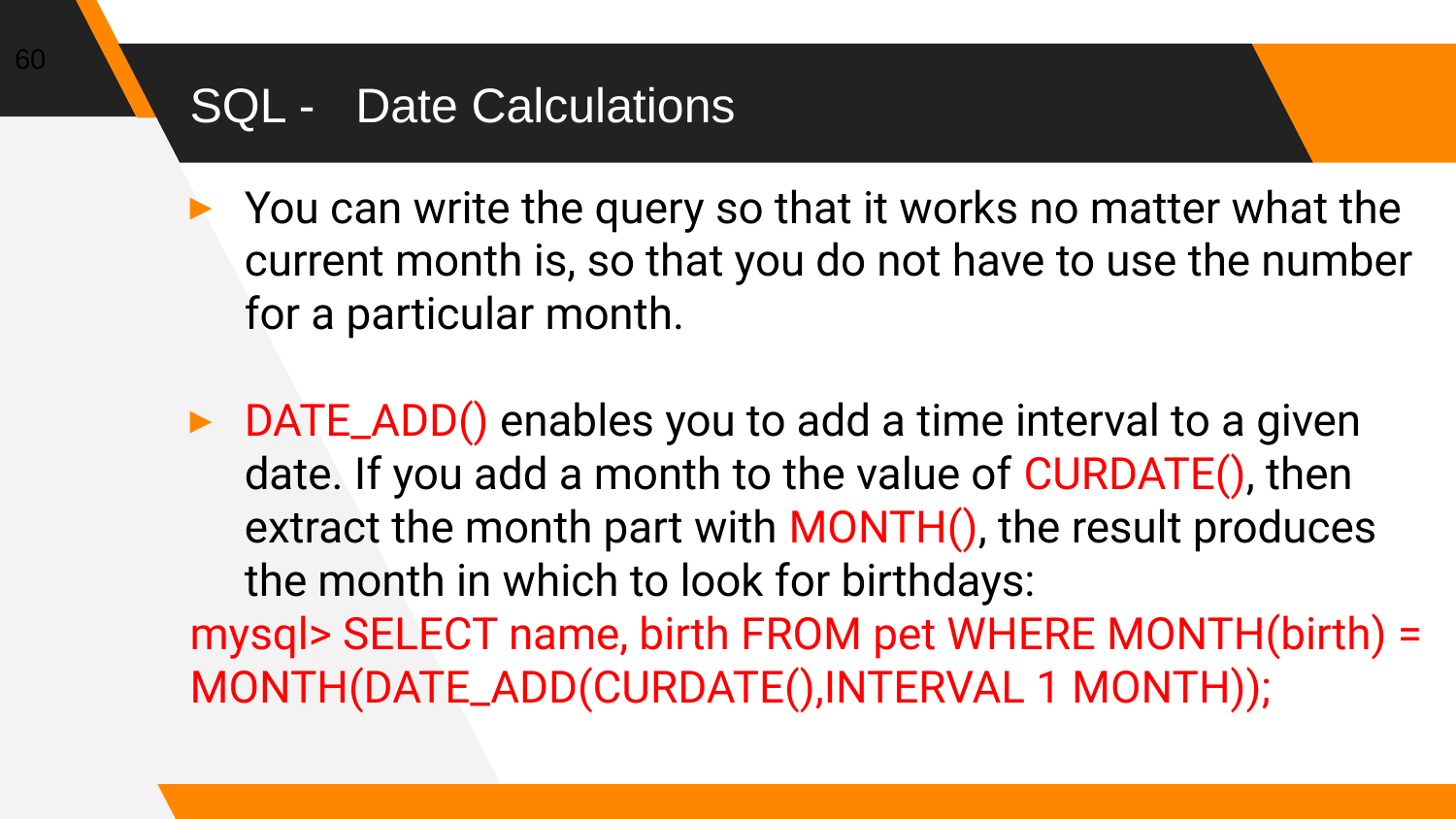

60
# SQL -   Date Calculations
You can write the query so that it works no matter what the current month is, so that you do not have to use the number for a particular month.

DATE_ADD() enables you to add a time interval to a given date. If you add a month to the value of CURDATE(), then extract the month part with MONTH(), the result produces the month in which to look for birthdays:
mysql> SELECT name, birth FROM pet WHERE MONTH(birth) = MONTH(DATE_ADD(CURDATE(),INTERVAL 1 MONTH));